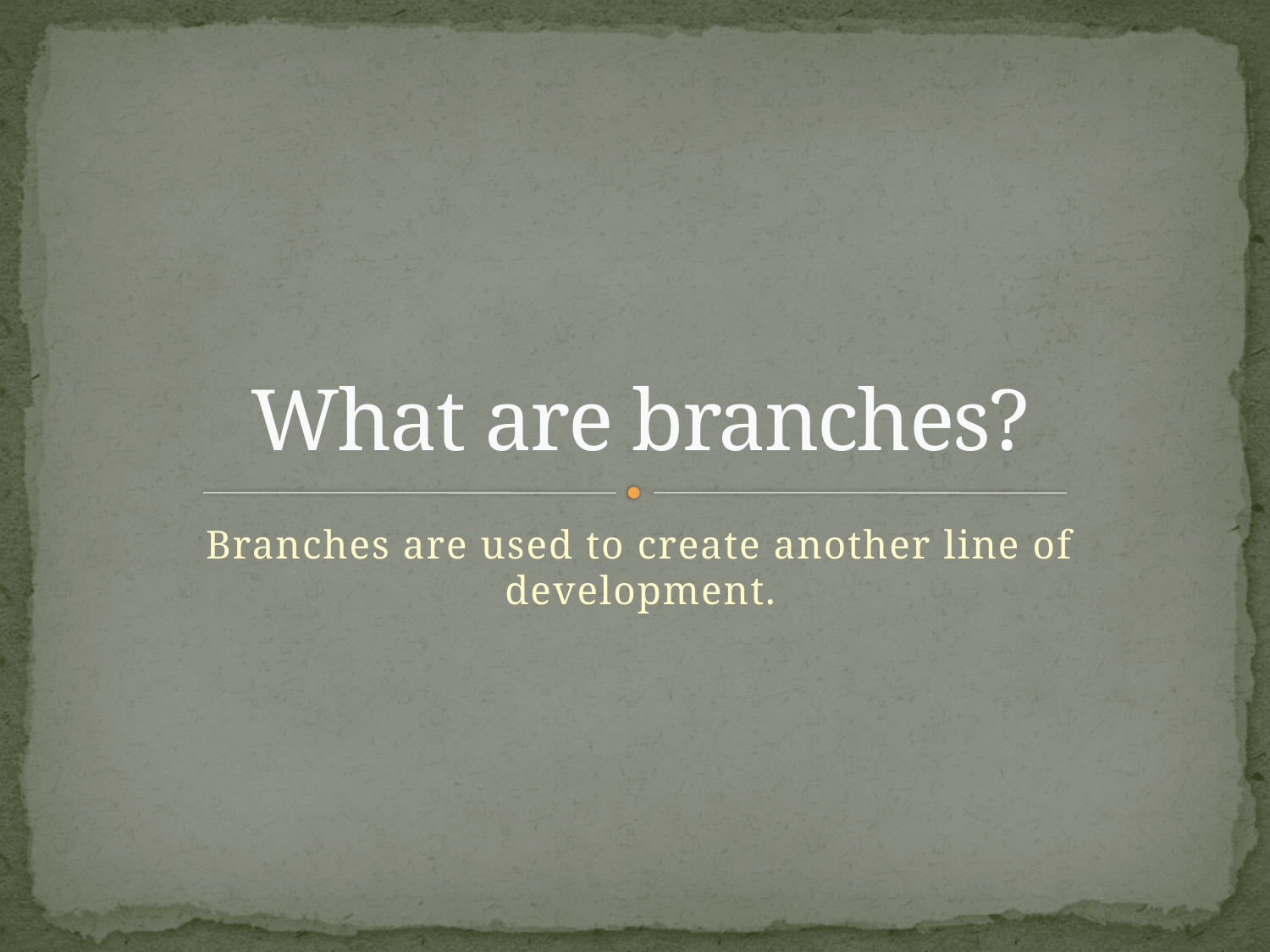

# What are branches?
Branches are used to create another line of development.